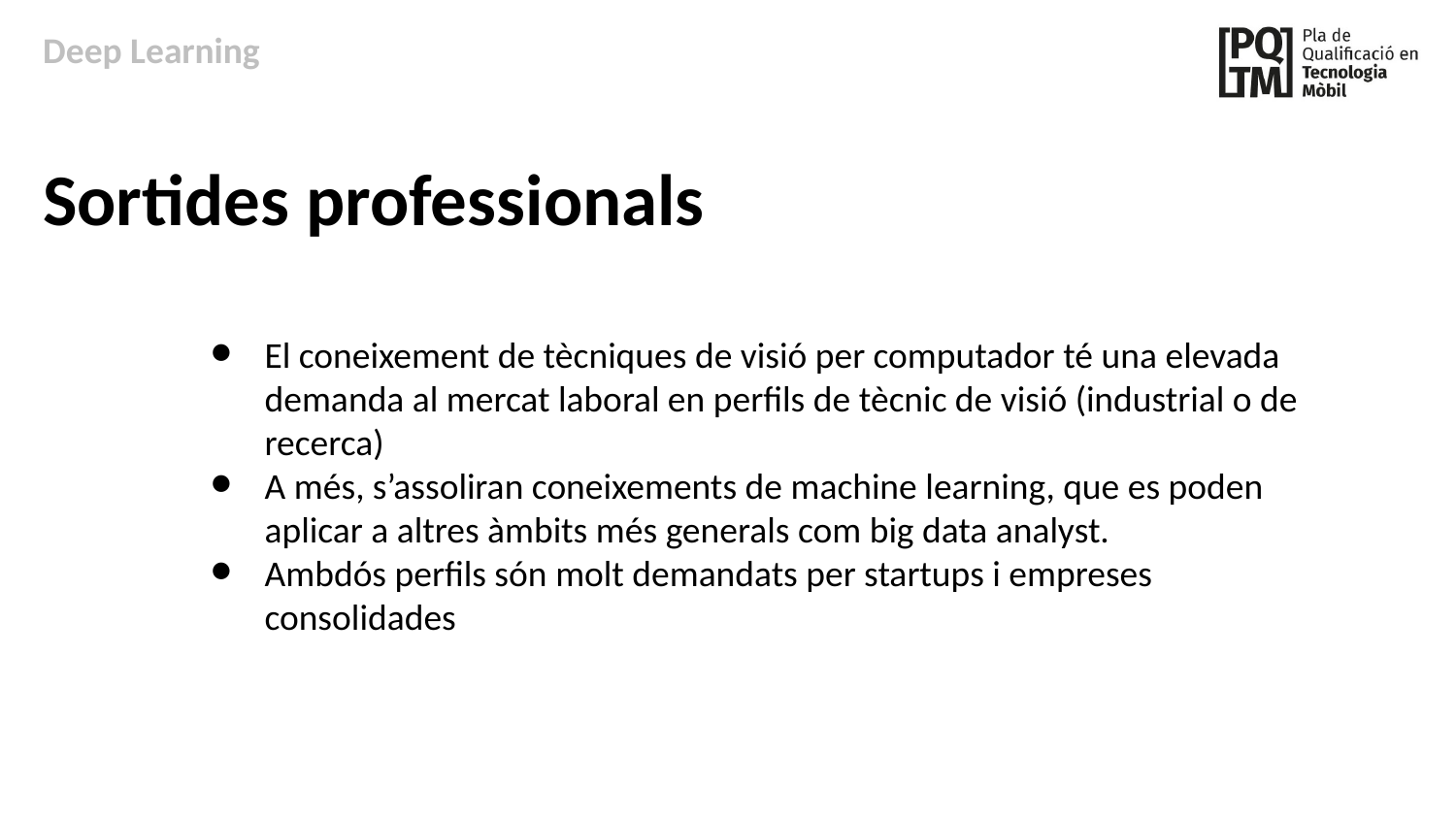

Deep Learning
Sortides professionals

El coneixement de tècniques de visió per computador té una elevada demanda al mercat laboral en perfils de tècnic de visió (industrial o de recerca)
A més, s’assoliran coneixements de machine learning, que es poden aplicar a altres àmbits més generals com big data analyst.
Ambdós perfils són molt demandats per startups i empreses consolidades